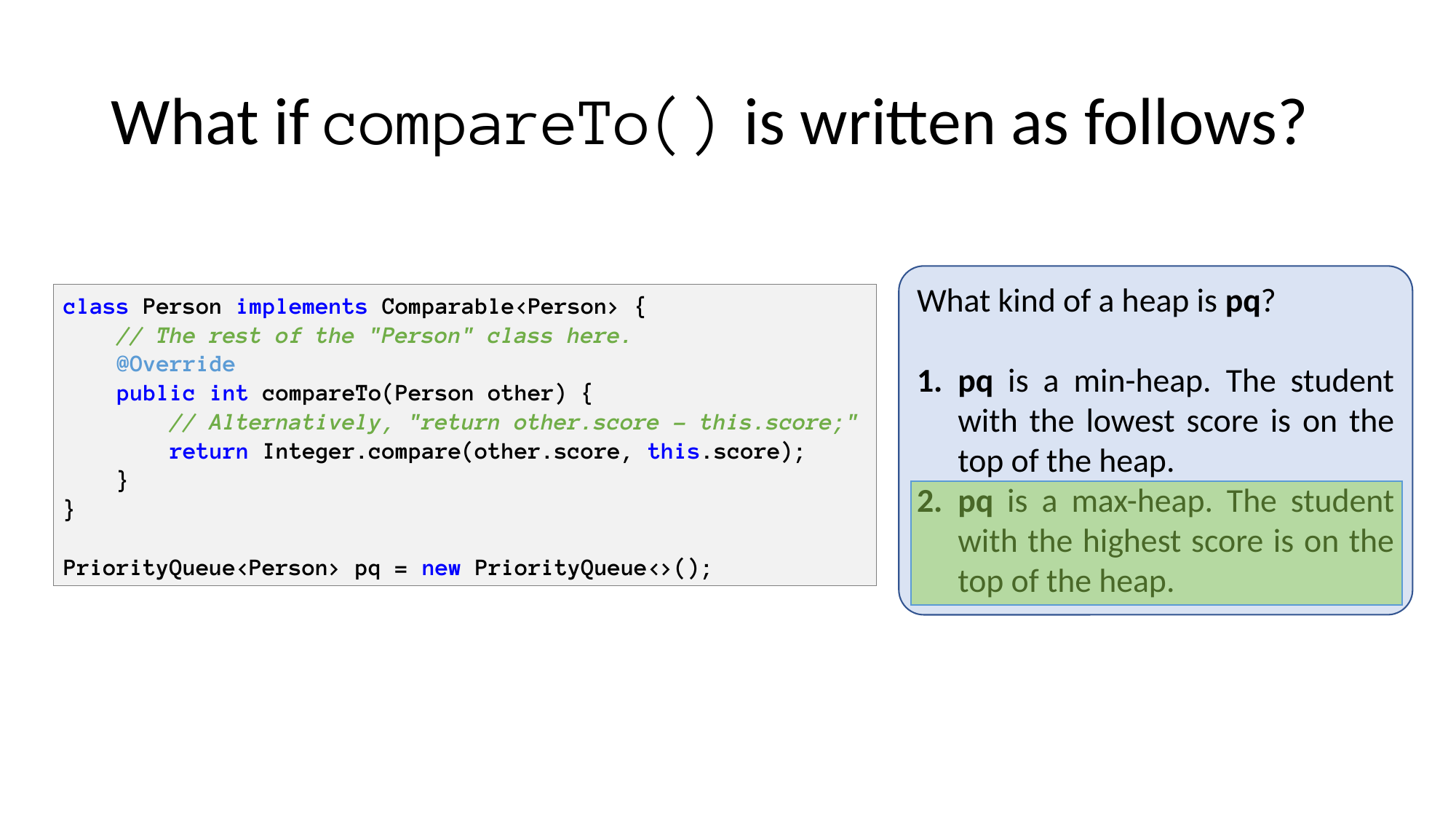

# What if compareTo() is written as follows?
What kind of a heap is pq?

pq is a min-heap. The student with the lowest score is on the top of the heap.
pq is a max-heap. The student with the highest score is on the top of the heap.
class Person implements Comparable<Person> {
    // The rest of the "Person" class here.
    @Override
    public int compareTo(Person other) {
        // Alternatively, "return other.score - this.score;"
        return Integer.compare(other.score, this.score);
    }
}
PriorityQueue<Person> pq = new PriorityQueue<>();